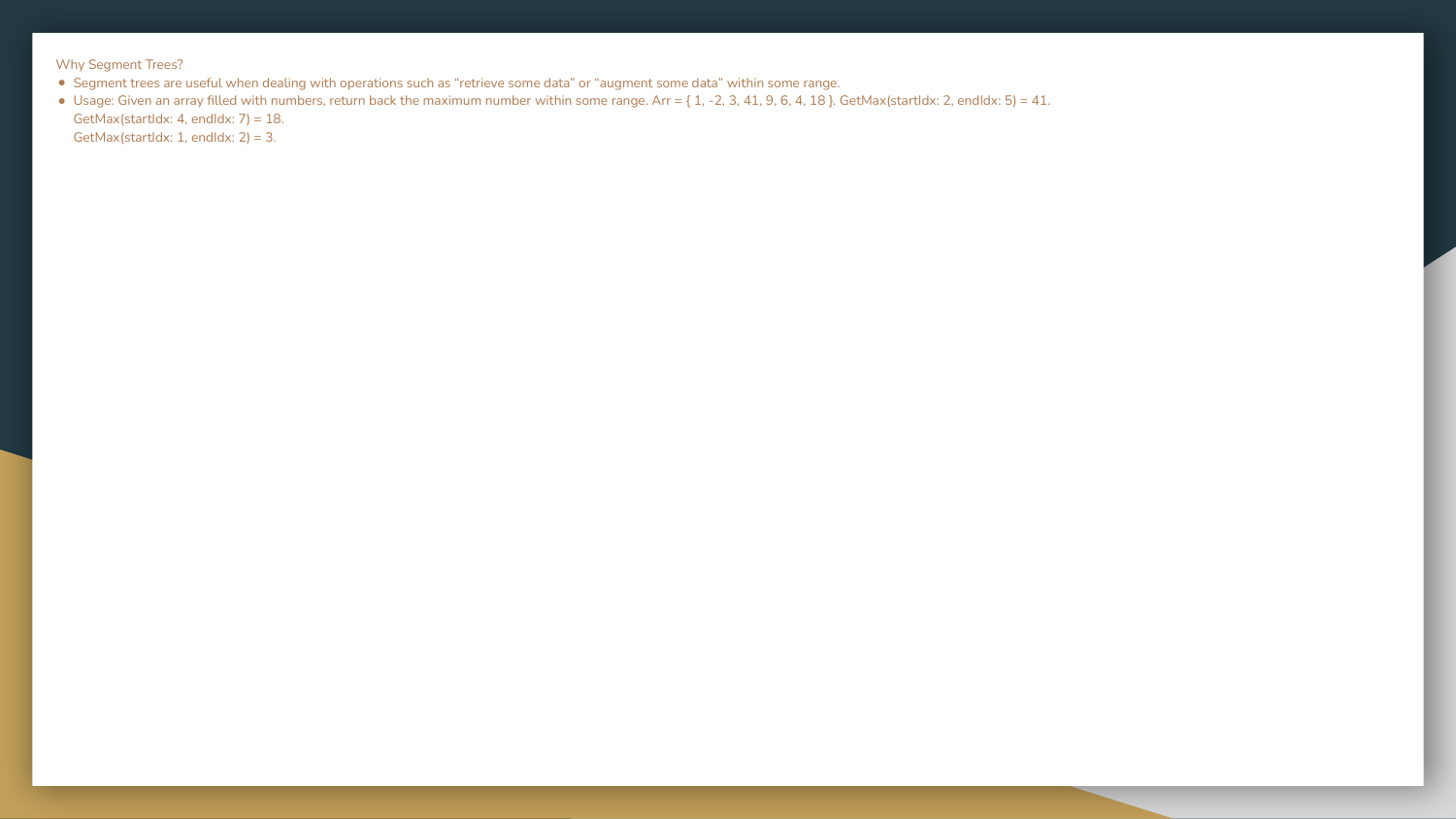

# Why Segment Trees?
Segment trees are useful when dealing with operations such as “retrieve some data” or “augment some data” within some range.
Usage: Given an array filled with numbers, return back the maximum number within some range. Arr = { 1, -2, 3, 41, 9, 6, 4, 18 }. GetMax(startIdx: 2, endIdx: 5) = 41.
GetMax(startIdx: 4, endIdx: 7) = 18.
GetMax(startIdx: 1, endIdx: 2) = 3.